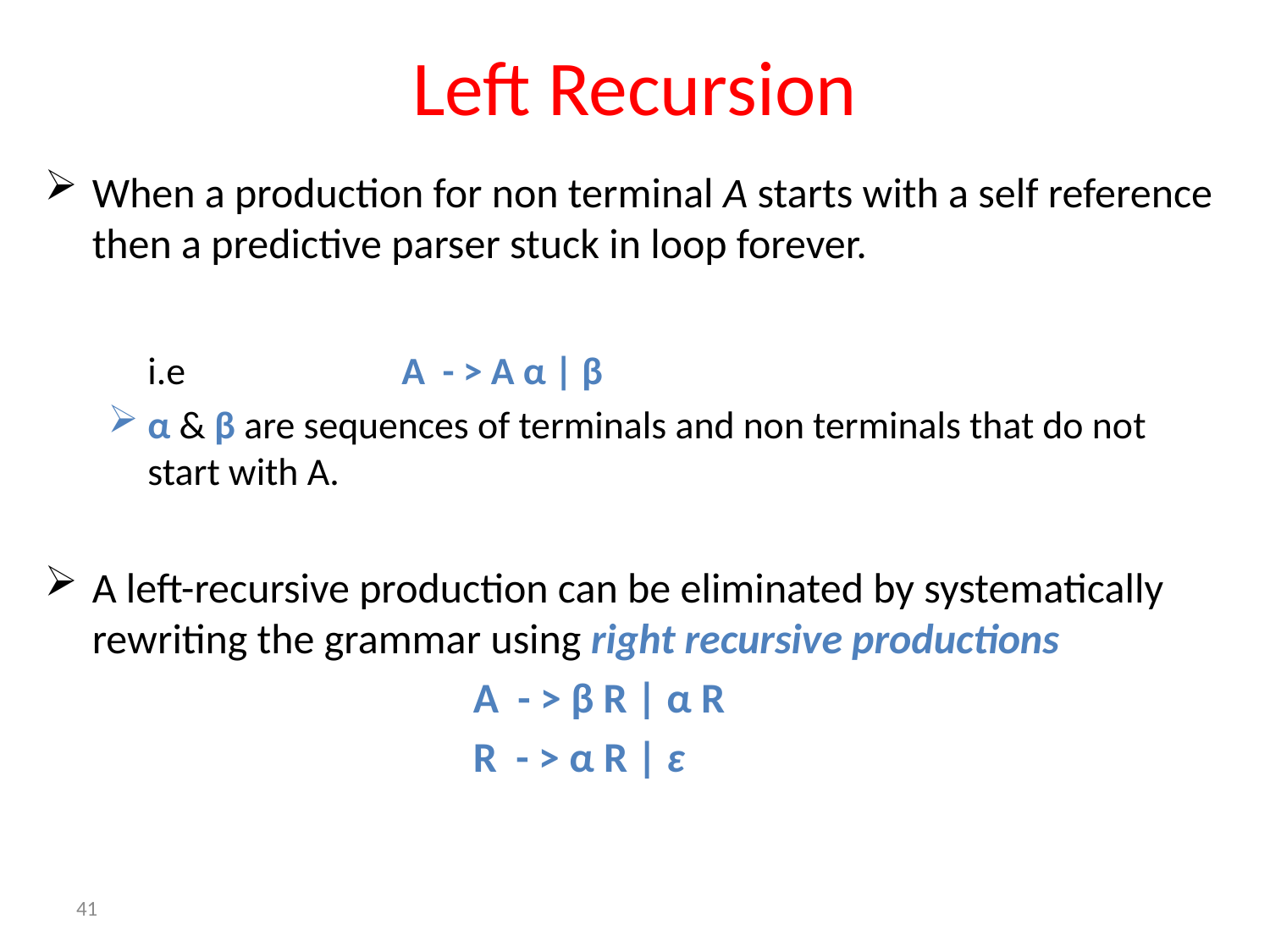

# Left Recursion
When a production for non terminal A starts with a self reference then a predictive parser stuck in loop forever.

	i.e 		A  - > A α | β
α & β are sequences of terminals and non terminals that do not start with A.

A left-recursive production can be eliminated by systematically
rewriting the grammar using right recursive productions
				A  - > β R | α R
				R  - > α R | ɛ

41